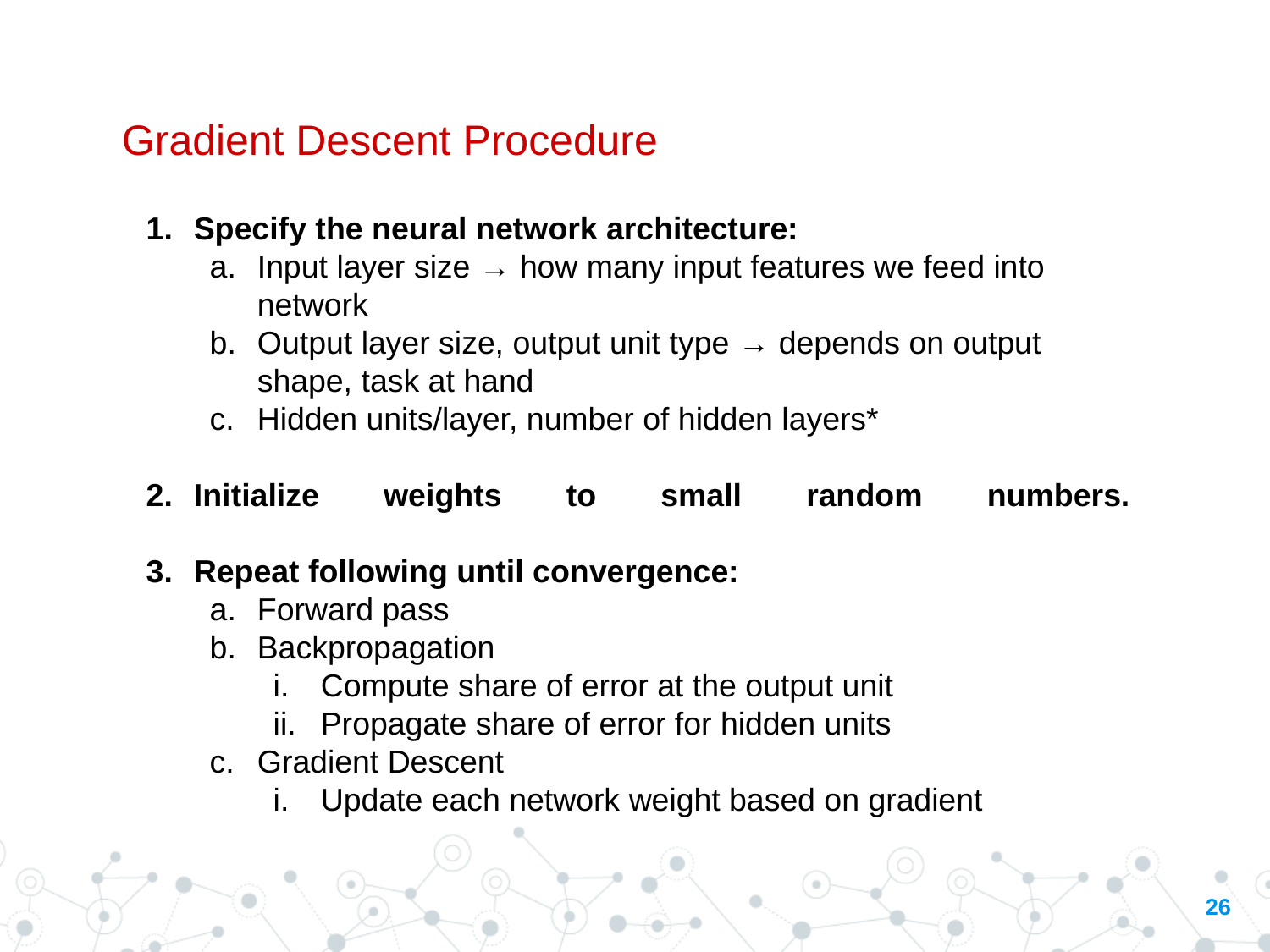

# Gradient Descent Procedure
Specify the neural network architecture:
Input layer size → how many input features we feed into network
Output layer size, output unit type → depends on output shape, task at hand
Hidden units/layer, number of hidden layers*
Initialize weights to small random numbers.
Repeat following until convergence:
Forward pass
Backpropagation
Compute share of error at the output unit
Propagate share of error for hidden units
Gradient Descent
Update each network weight based on gradient

26